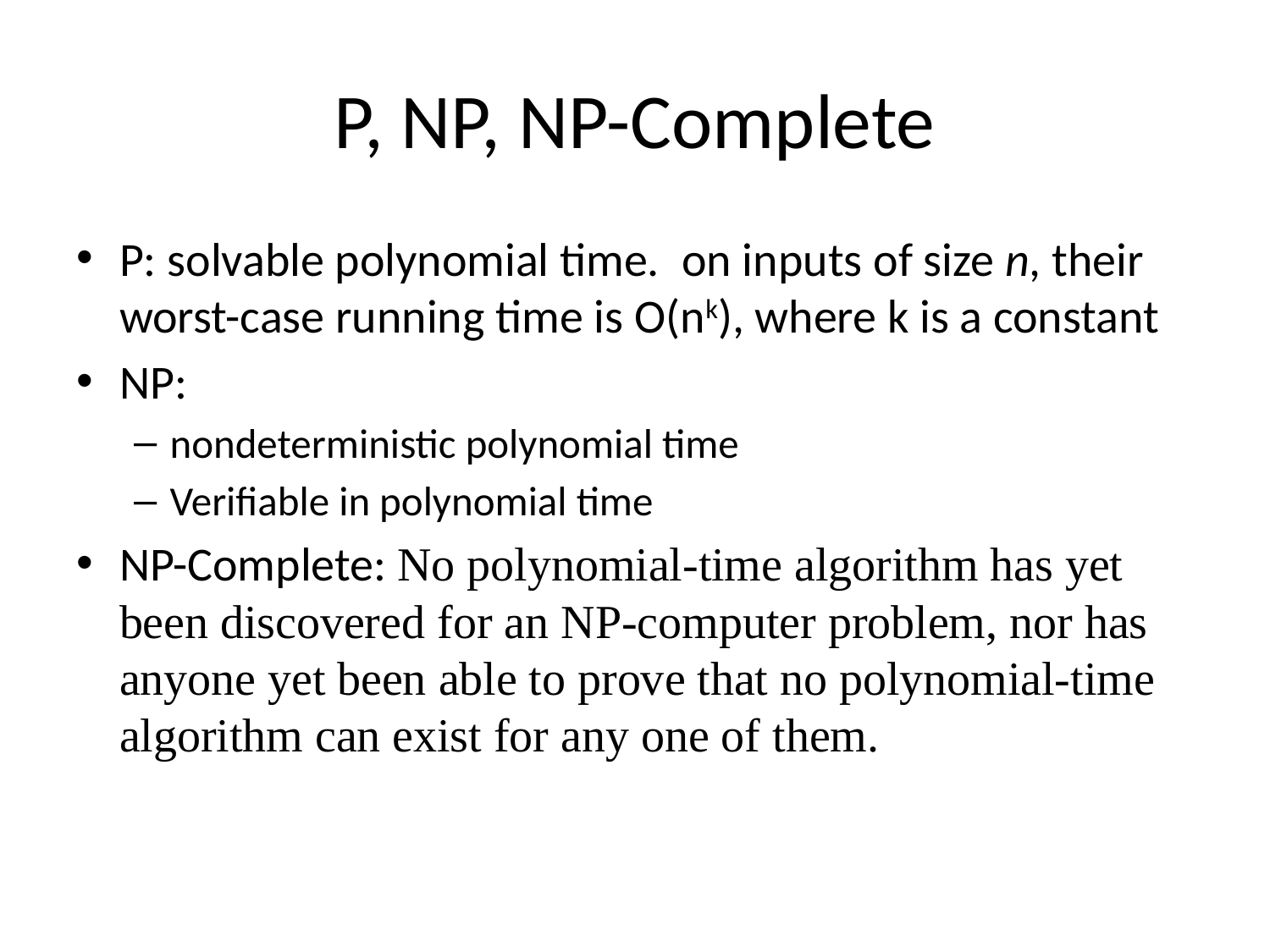

# P, NP, NP-Complete
P: solvable polynomial time.  on inputs of size n, their worst-case running time is O(nk), where k is a constant
NP:
nondeterministic polynomial time
Verifiable in polynomial time
NP-Complete: No polynomial-time algorithm has yet been discovered for an NP-computer problem, nor has anyone yet been able to prove that no polynomial-time algorithm can exist for any one of them.